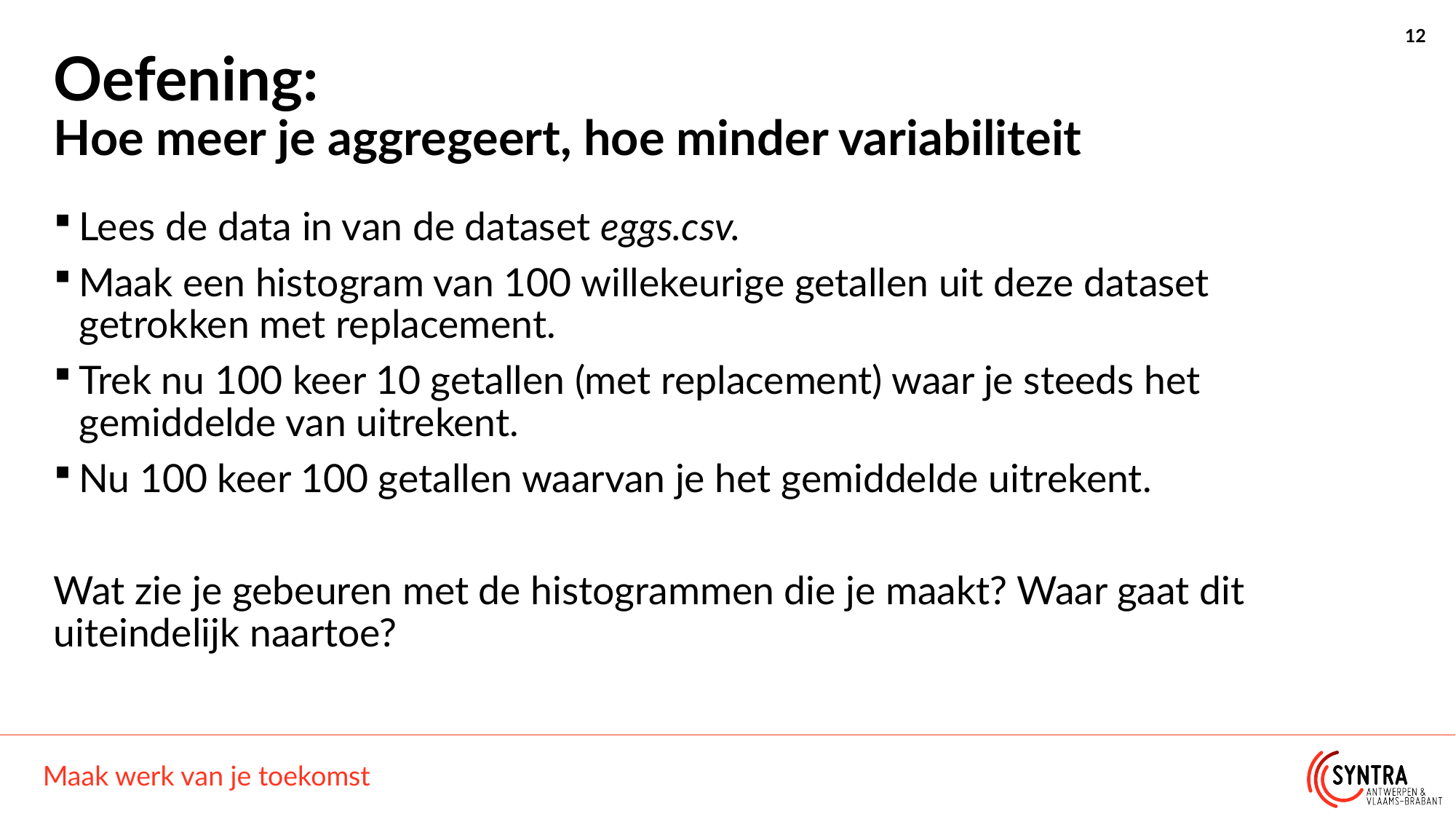

# Oefening: Hoe meer je aggregeert, hoe minder variabiliteit
Lees de data in van de dataset eggs.csv.
Maak een histogram van 100 willekeurige getallen uit deze dataset getrokken met replacement.
Trek nu 100 keer 10 getallen (met replacement) waar je steeds het gemiddelde van uitrekent.
Nu 100 keer 100 getallen waarvan je het gemiddelde uitrekent.

Wat zie je gebeuren met de histogrammen die je maakt? Waar gaat dit uiteindelijk naartoe?